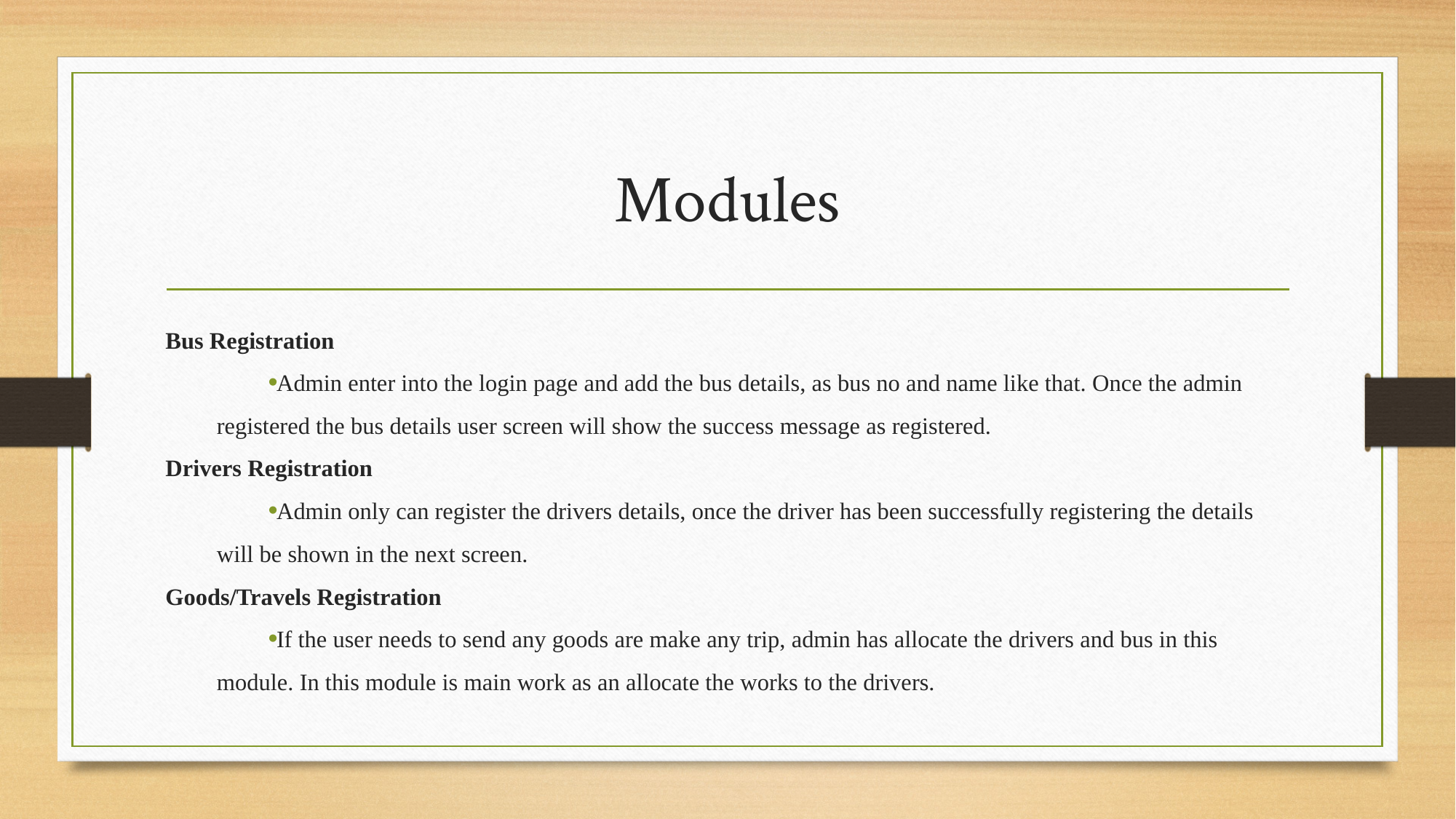

# Modules
Bus Registration
Admin enter into the login page and add the bus details, as bus no and name like that. Once the admin registered the bus details user screen will show the success message as registered.
Drivers Registration
Admin only can register the drivers details, once the driver has been successfully registering the details will be shown in the next screen.
Goods/Travels Registration
If the user needs to send any goods are make any trip, admin has allocate the drivers and bus in this module. In this module is main work as an allocate the works to the drivers.